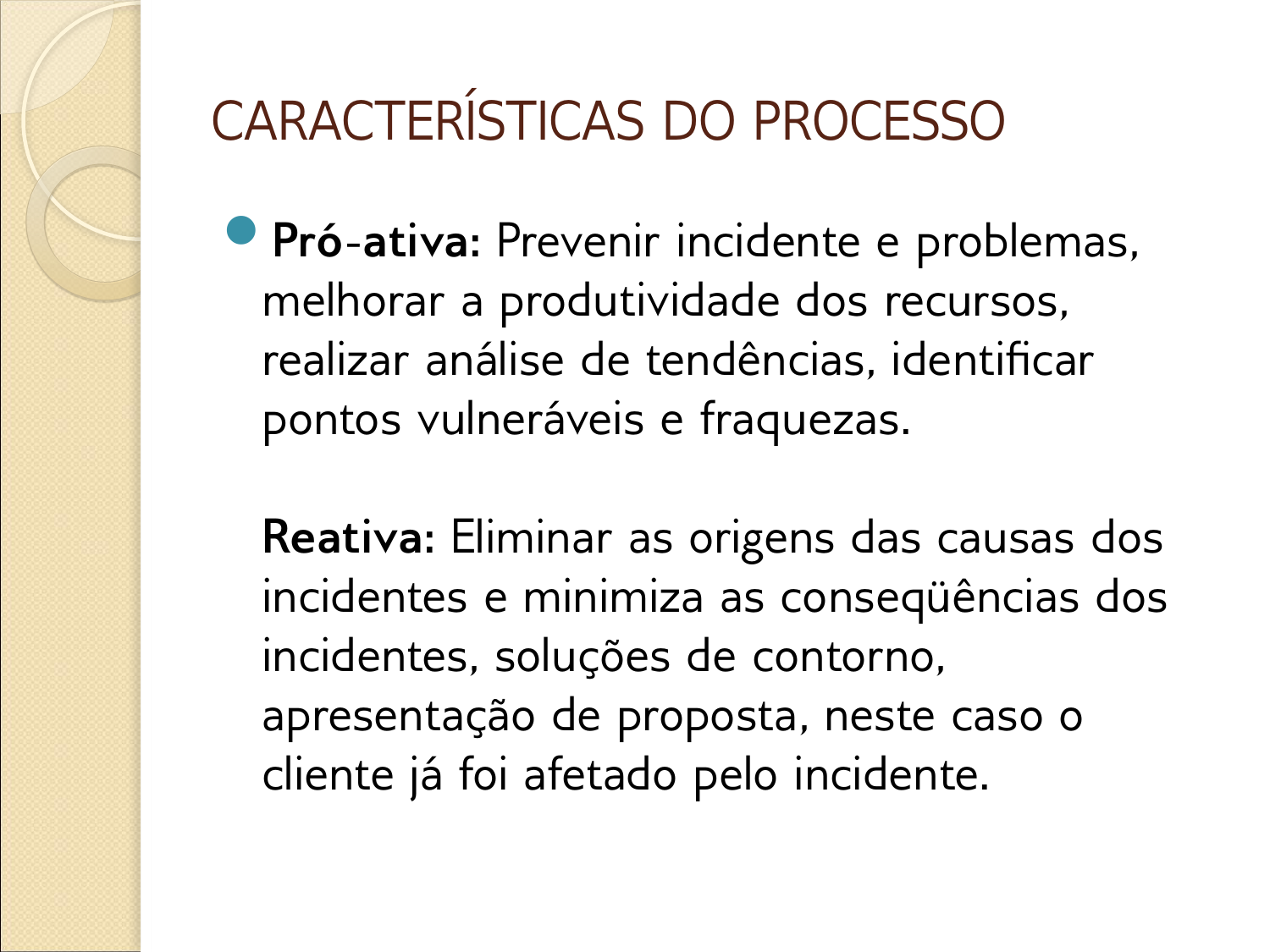

CARACTERÍSTICAS DO PROCESSO
Pró-ativa: Prevenir incidente e problemas, melhorar a produtividade dos recursos, realizar análise de tendências, identificar pontos vulneráveis e fraquezas.
Reativa: Eliminar as origens das causas dos incidentes e minimiza as conseqüências dos incidentes, soluções de contorno, apresentação de proposta, neste caso o cliente já foi afetado pelo incidente.